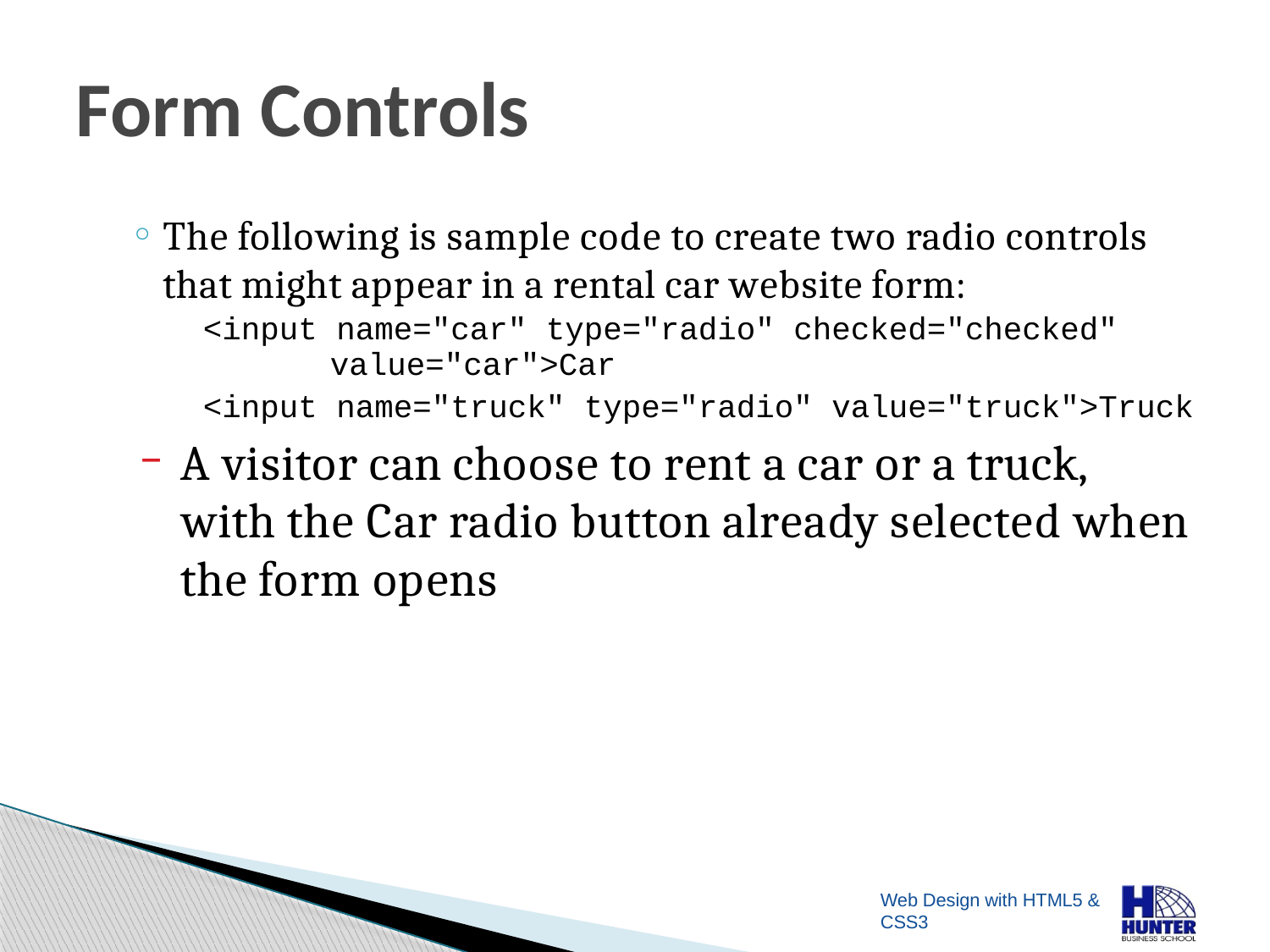

# Form Controls
The following is sample code to create two radio controls that might appear in a rental car website form:
<input name="car" type="radio" checked="checked" 	value="car">Car
<input name="truck" type="radio" value="truck">Truck
A visitor can choose to rent a car or a truck, with the Car radio button already selected when the form opens